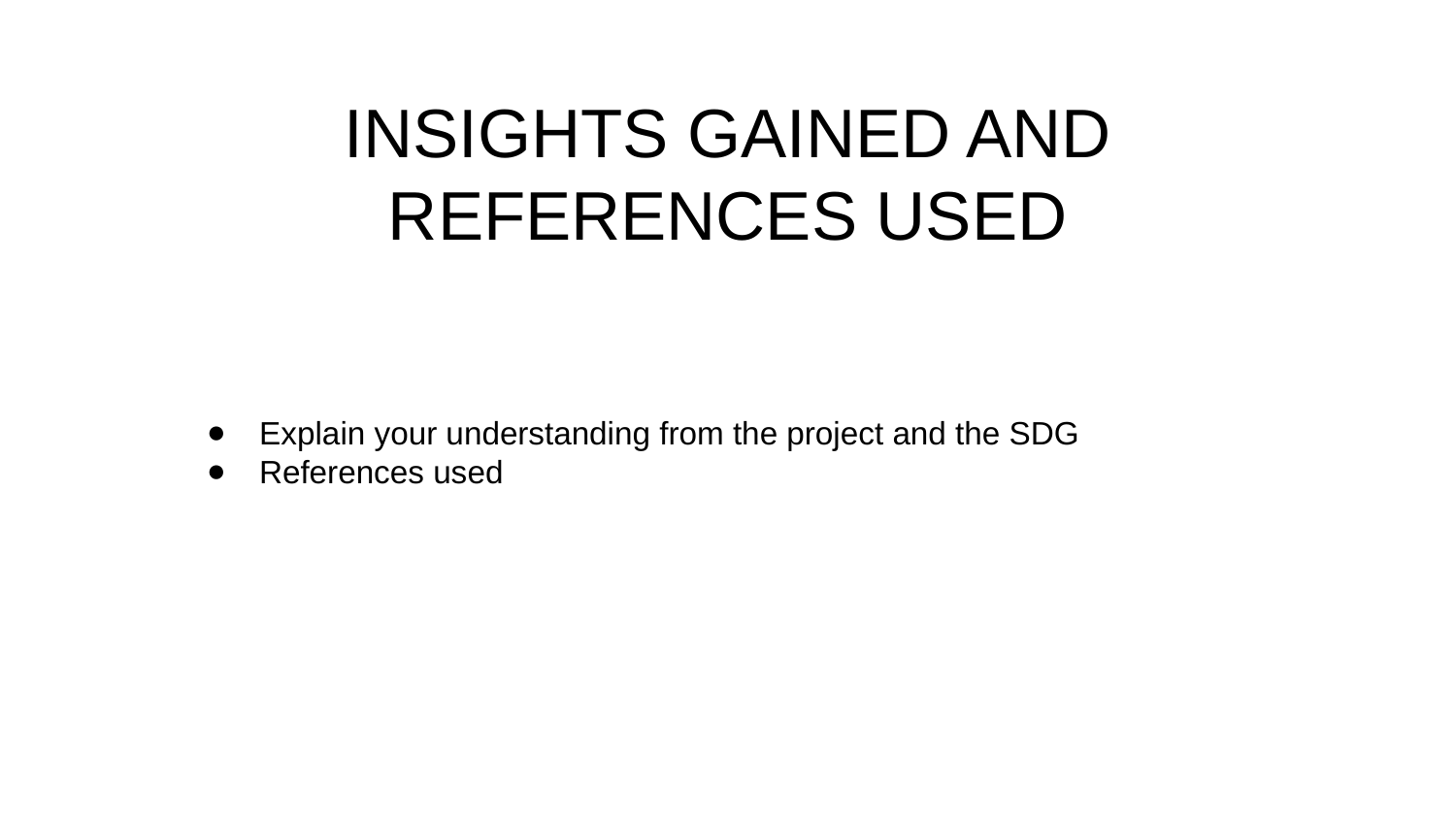

INSIGHTS GAINED AND REFERENCES USED
Explain your understanding from the project and the SDG
References used